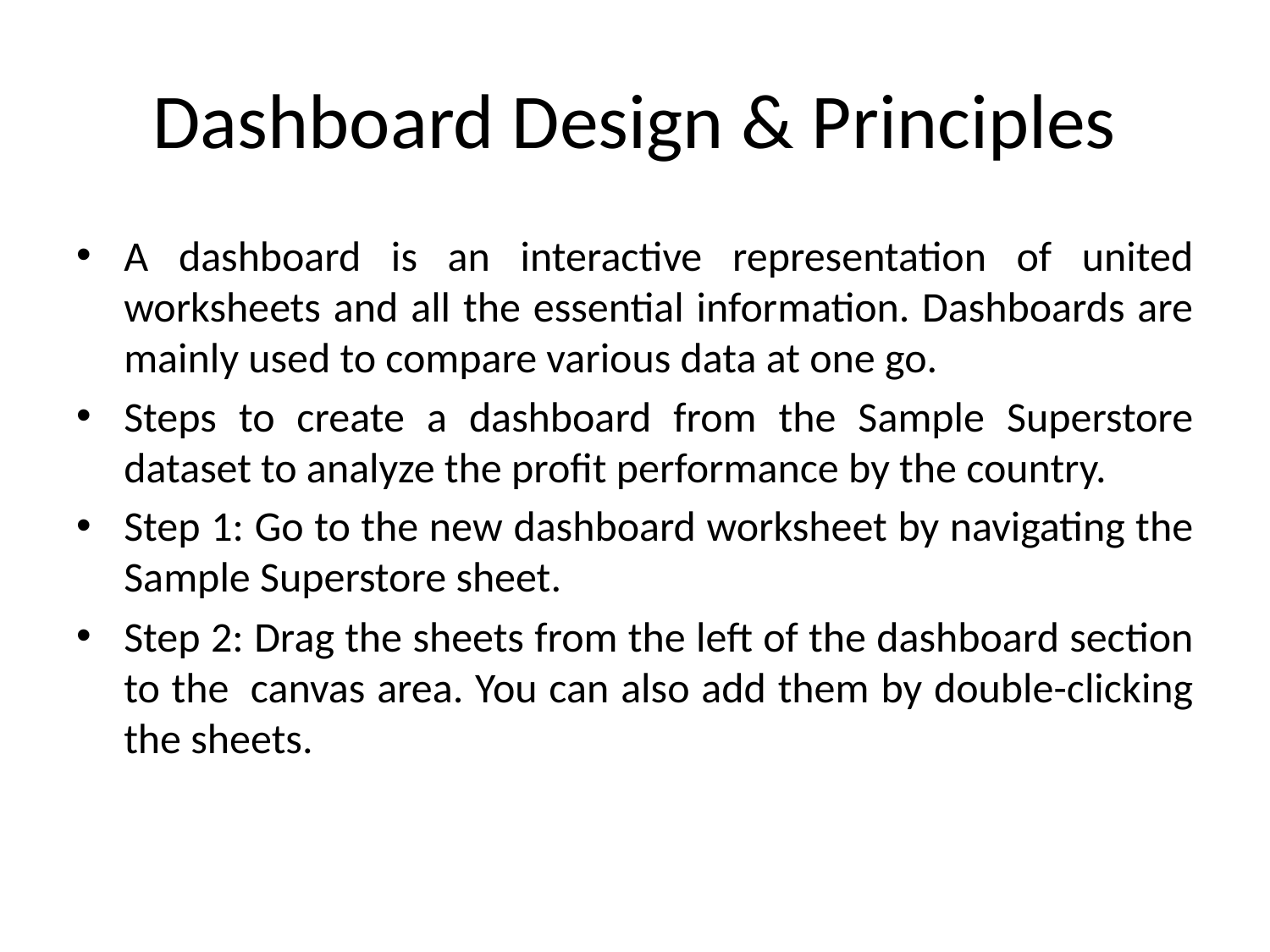

# Dashboard Design & Principles
A dashboard is an interactive representation of united worksheets and all the essential information. Dashboards are mainly used to compare various data at one go.
Steps to create a dashboard from the Sample Superstore dataset to analyze the profit performance by the country.
Step 1: Go to the new dashboard worksheet by navigating the Sample Superstore sheet.
Step 2: Drag the sheets from the left of the dashboard section to the  canvas area. You can also add them by double-clicking the sheets.